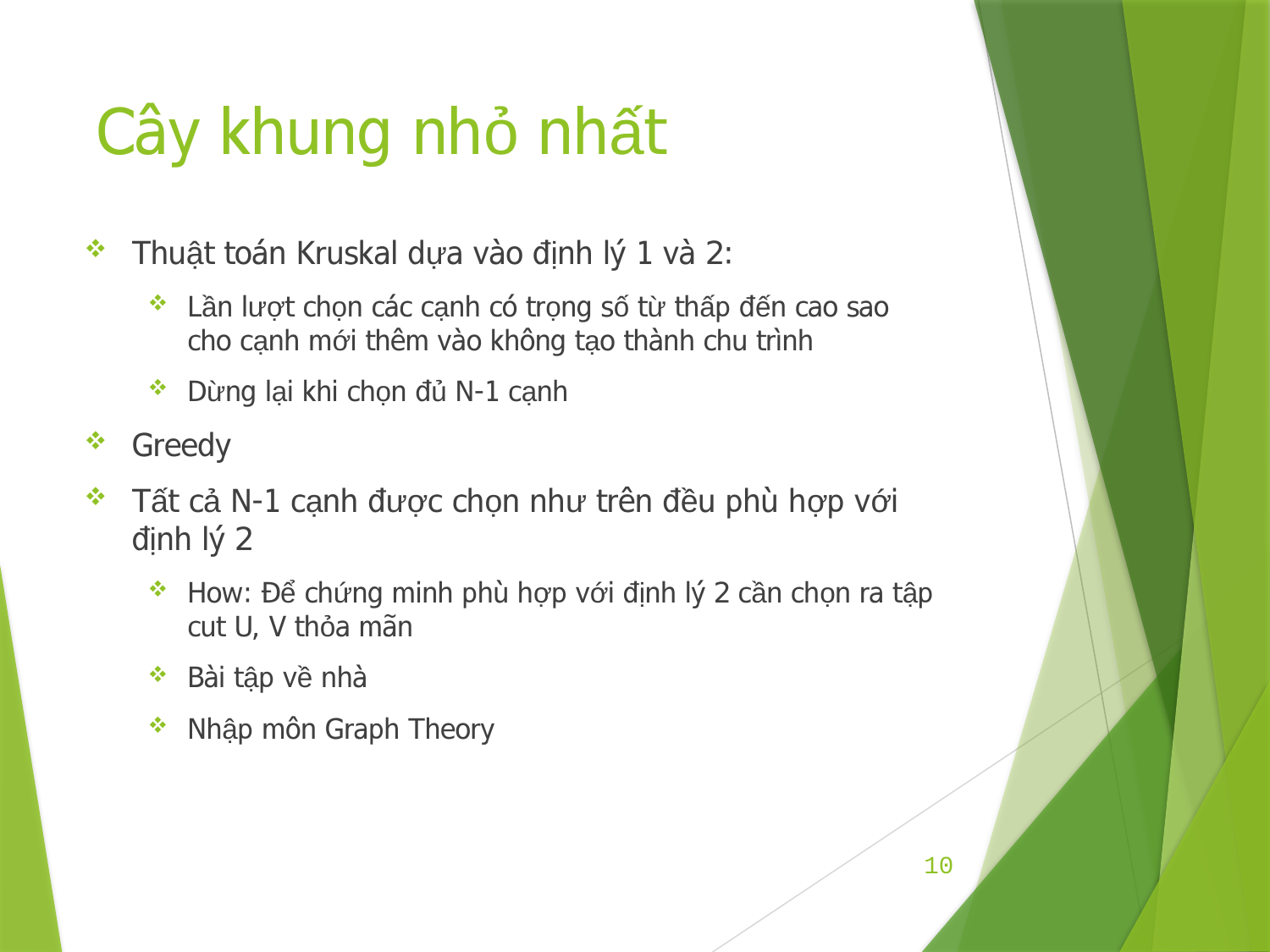

# Cây khung nhỏ nhất
Thuật toán Kruskal dựa vào định lý 1 và 2:
Lần lượt chọn các cạnh có trọng số từ thấp đến cao sao cho cạnh mới thêm vào không tạo thành chu trình
Dừng lại khi chọn đủ N-1 cạnh
Greedy
Tất cả N-1 cạnh được chọn như trên đều phù hợp với định lý 2
How: Để chứng minh phù hợp với định lý 2 cần chọn ra tập cut U, V thỏa mãn
Bài tập về nhà
Nhập môn Graph Theory

10